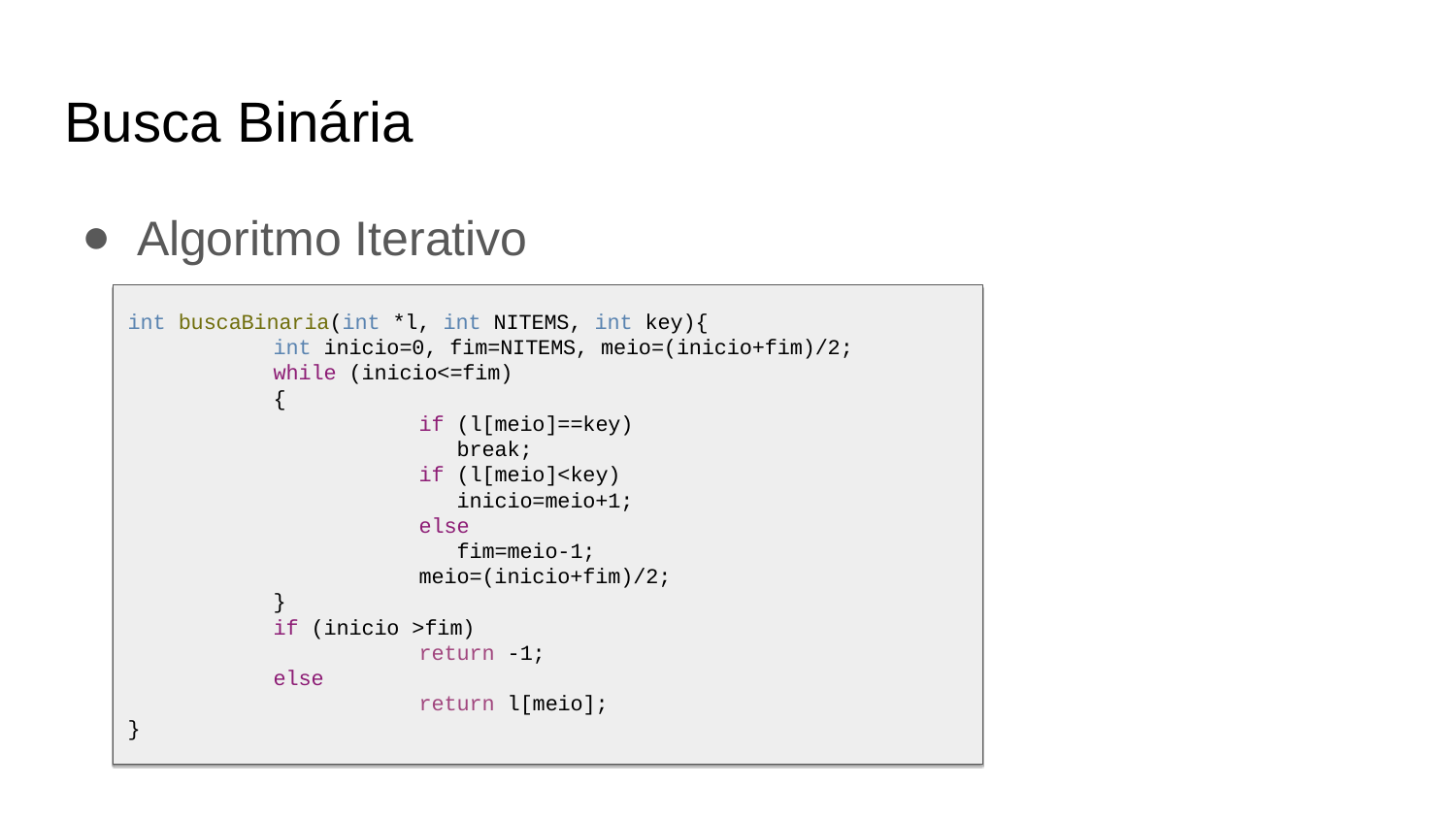

Busca Binária
Algoritmo Iterativo
int buscaBinaria(int *l, int NITEMS, int key){
	int inicio=0, fim=NITEMS, meio=(inicio+fim)/2;
	while (inicio<=fim)
	{
		if (l[meio]==key)
		   break;
		if (l[meio]<key)
		   inicio=meio+1;
		else
		   fim=meio-1;
		meio=(inicio+fim)/2;
	}
	if (inicio >fim)
		return -1;
	else
		return l[meio];
}